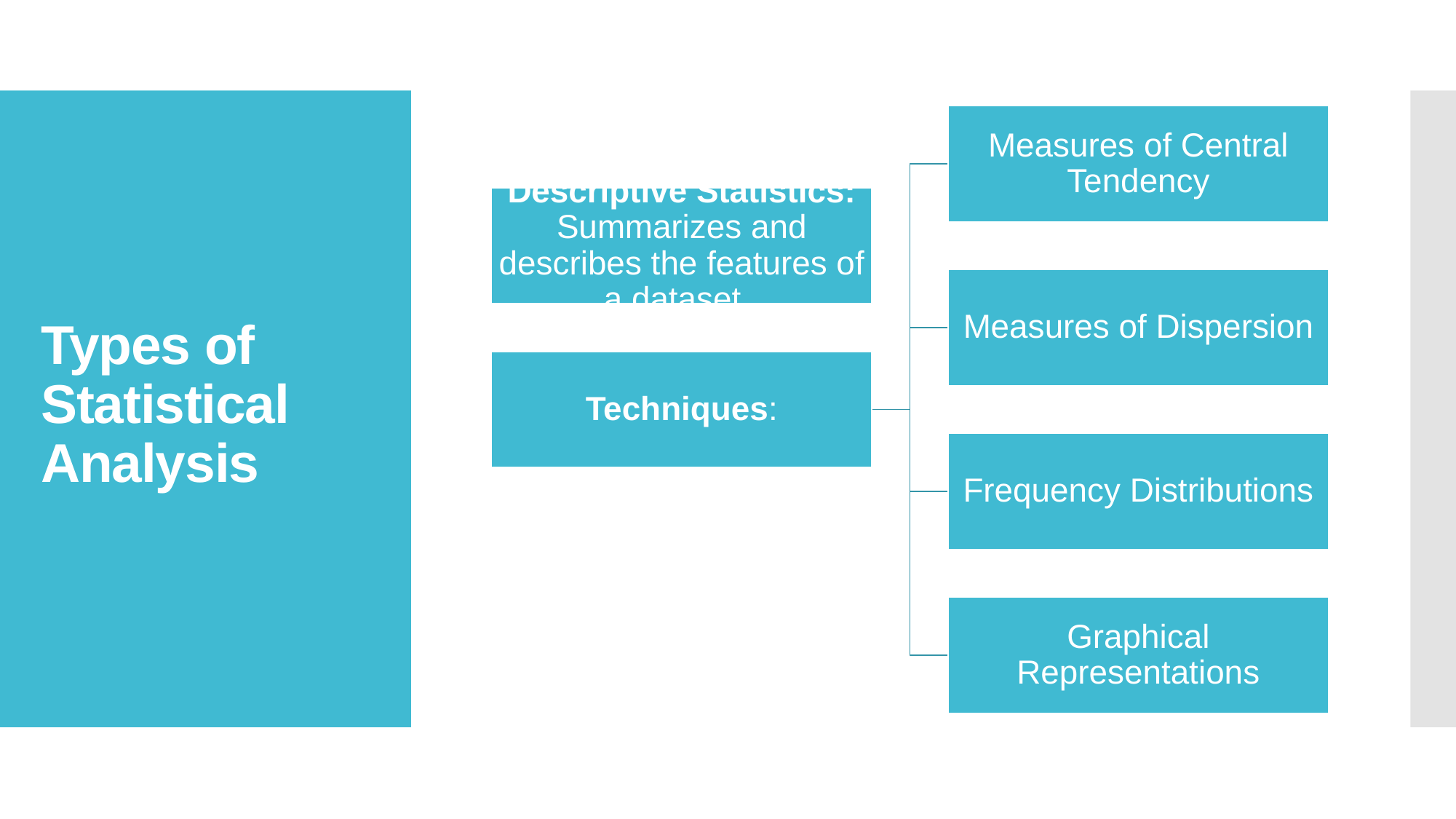

Descriptive Statistics: Summarizes and describes the features of a dataset.
Techniques:
Measures of Central Tendency
Measures of Dispersion
Frequency Distributions
Graphical Representations
# Types of Statistical Analysis